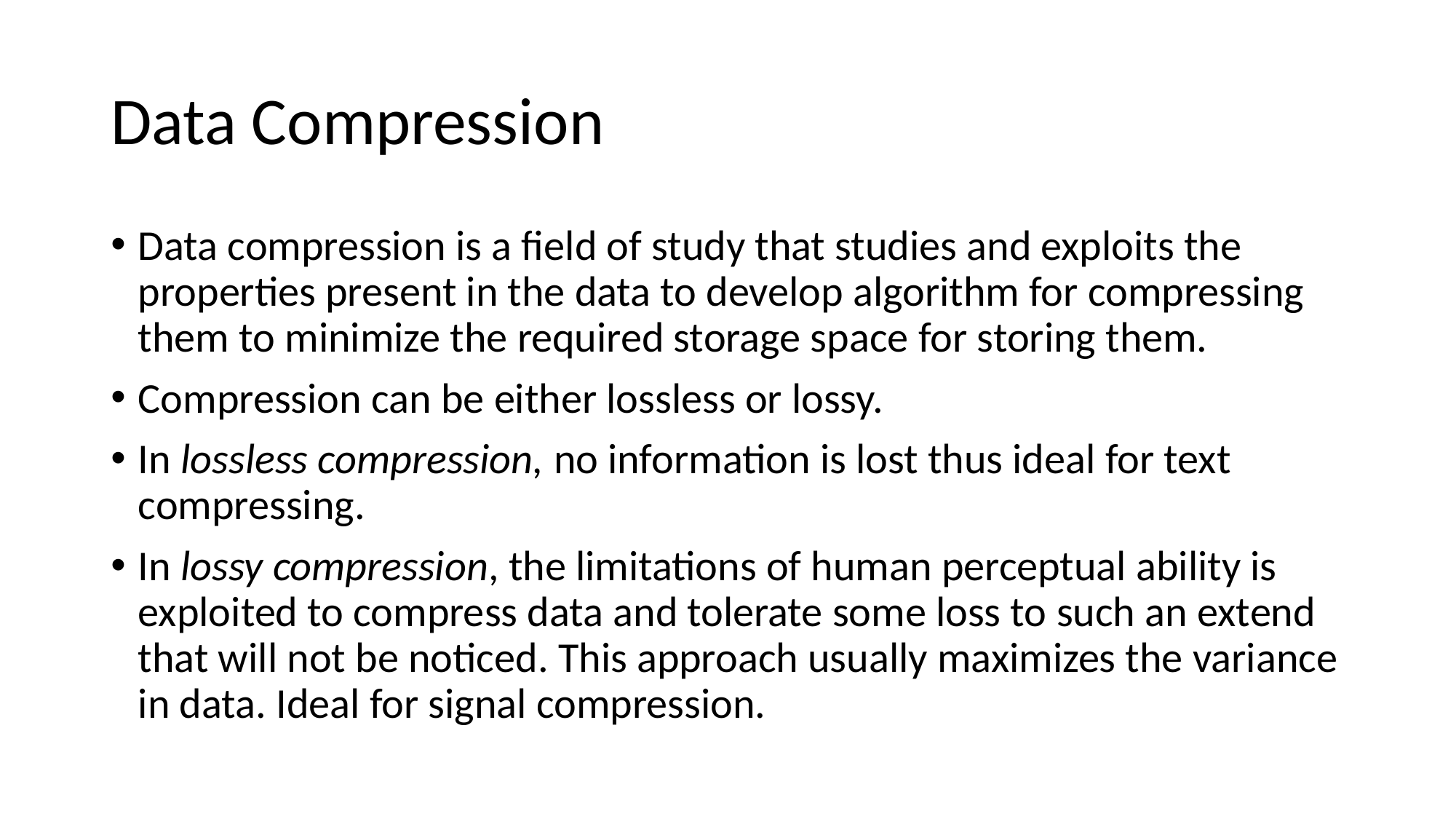

# Data Compression
Data compression is a field of study that studies and exploits the properties present in the data to develop algorithm for compressing them to minimize the required storage space for storing them.
Compression can be either lossless or lossy.
In lossless compression, no information is lost thus ideal for text compressing.
In lossy compression, the limitations of human perceptual ability is exploited to compress data and tolerate some loss to such an extend that will not be noticed. This approach usually maximizes the variance in data. Ideal for signal compression.